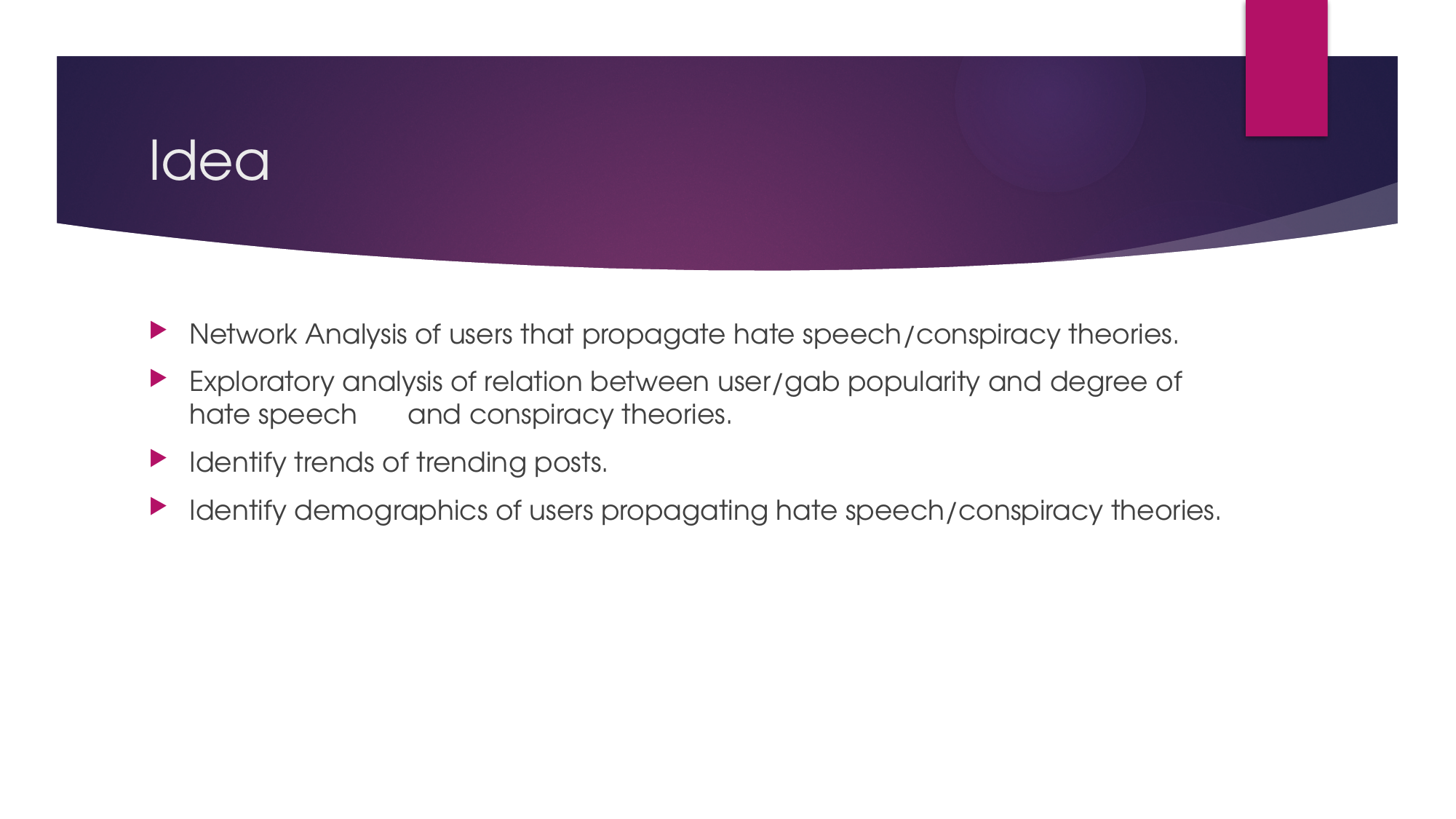

# Idea
Network Analysis of users that propagate hate speech/conspiracy theories.
Exploratory analysis of relation between user/gab popularity and degree of hate speech	and conspiracy theories.
Identify trends of trending posts.
Identify demographics of users propagating hate speech/conspiracy theories.